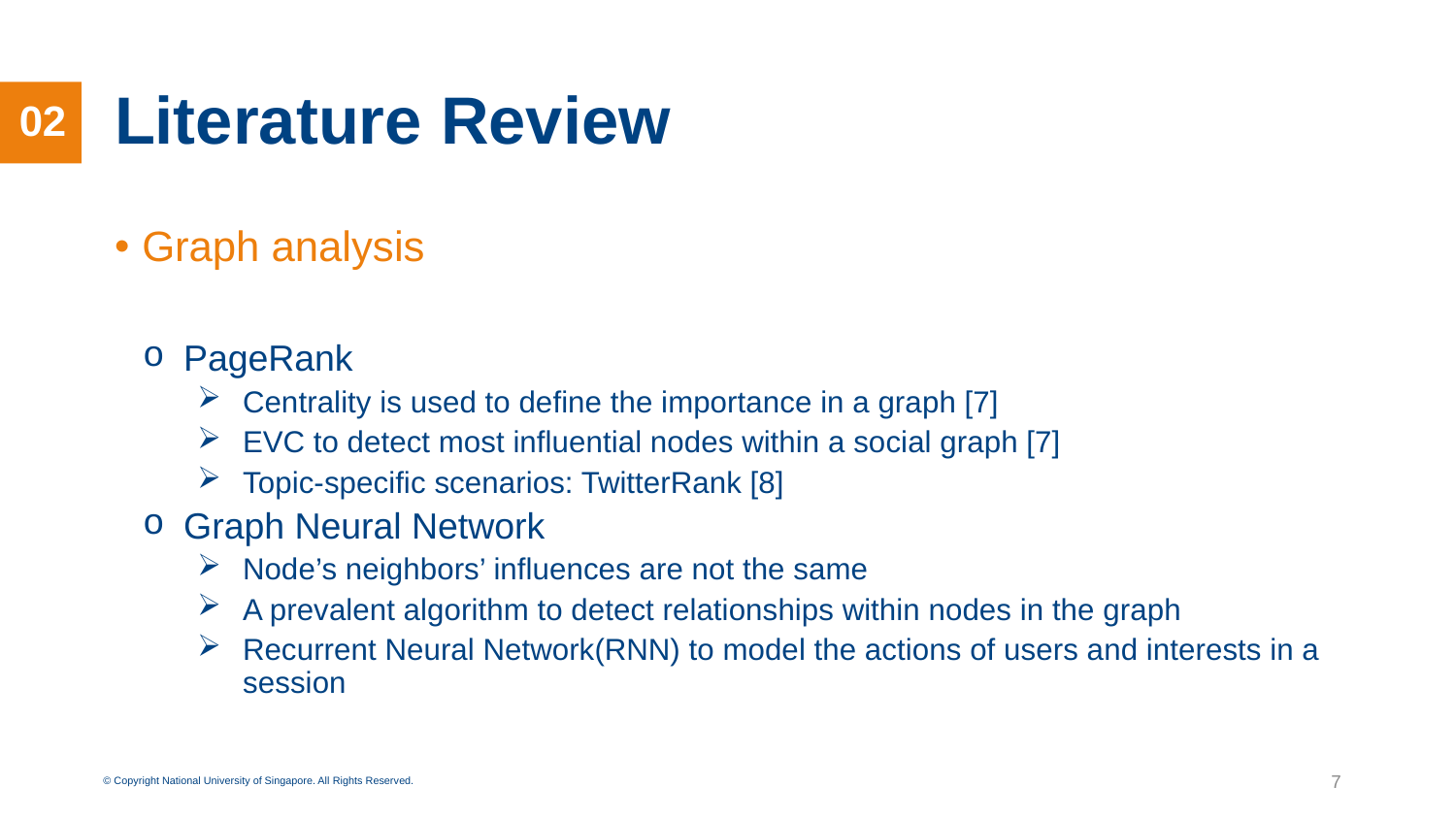

# Literature Review
02

Graph analysis

PageRank
Centrality is used to define the importance in a graph [7]
EVC to detect most influential nodes within a social graph [7]
Topic-specific scenarios: TwitterRank [8]
Graph Neural Network
Node’s neighbors’ influences are not the same
A prevalent algorithm to detect relationships within nodes in the graph
Recurrent Neural Network(RNN) to model the actions of users and interests in a session

7